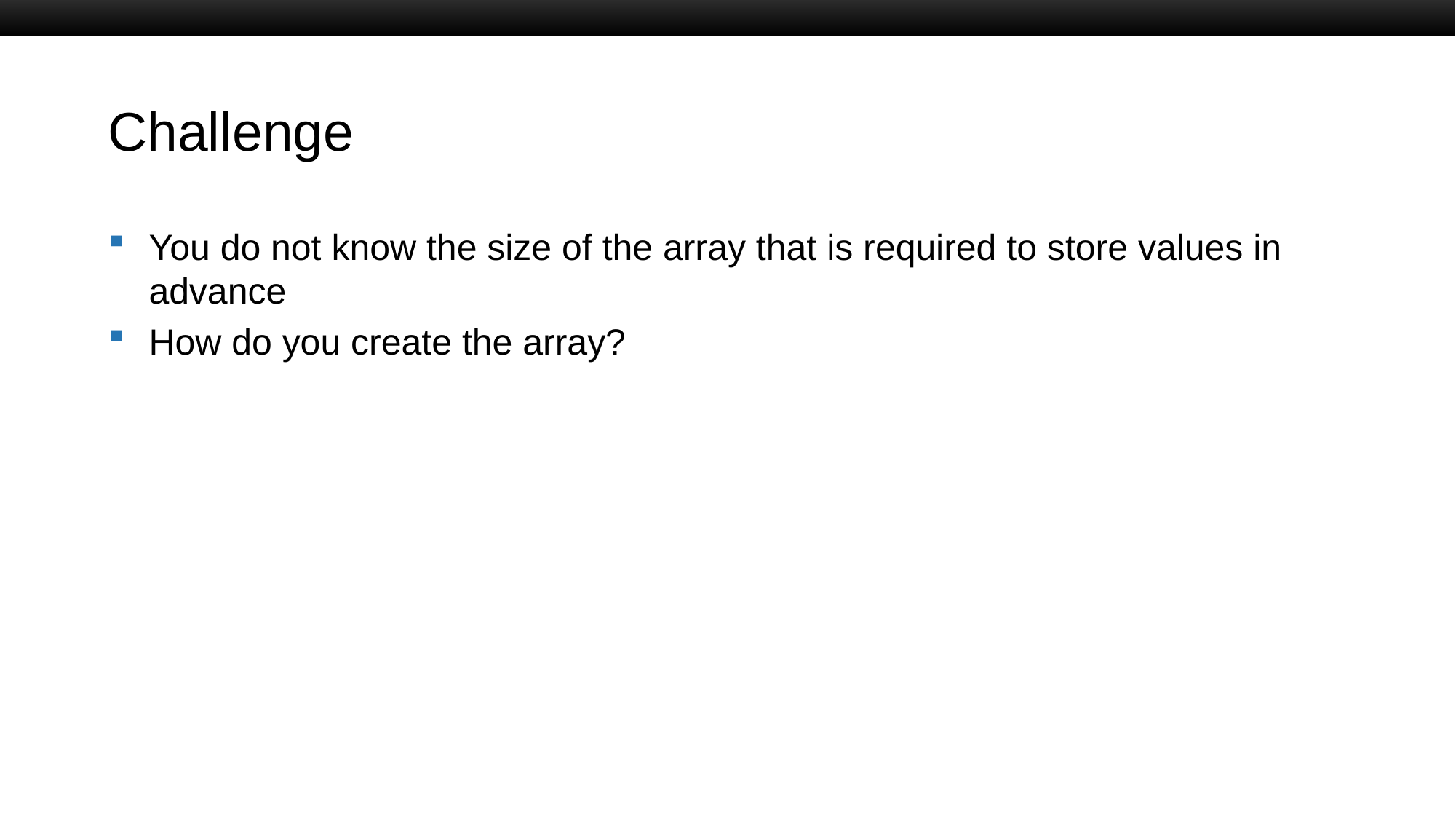

# Challenge
You do not know the size of the array that is required to store values in advance
How do you create the array?